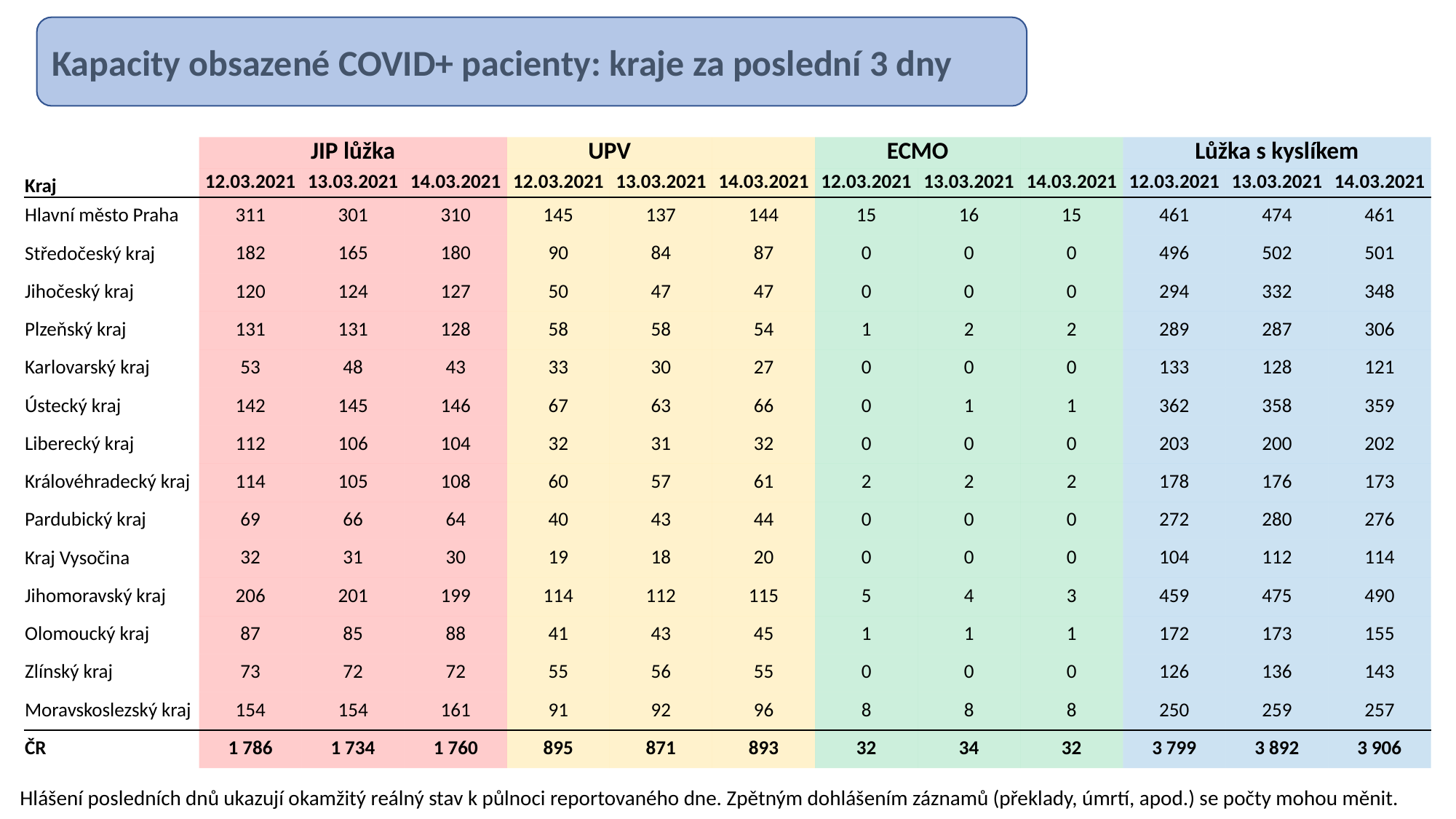

Kapacity obsazené COVID+ pacienty: kraje za poslední 3 dny
|  | JIP lůžka |  |  | UPV |  |  | ECMO |  |  | Lůžka s kyslíkem |  |  |
| --- | --- | --- | --- | --- | --- | --- | --- | --- | --- | --- | --- | --- |
| Kraj | 12.03.2021 | 13.03.2021 | 14.03.2021 | 12.03.2021 | 13.03.2021 | 14.03.2021 | 12.03.2021 | 13.03.2021 | 14.03.2021 | 12.03.2021 | 13.03.2021 | 14.03.2021 |
| Hlavní město Praha | 311 | 301 | 310 | 145 | 137 | 144 | 15 | 16 | 15 | 461 | 474 | 461 |
| Středočeský kraj | 182 | 165 | 180 | 90 | 84 | 87 | 0 | 0 | 0 | 496 | 502 | 501 |
| Jihočeský kraj | 120 | 124 | 127 | 50 | 47 | 47 | 0 | 0 | 0 | 294 | 332 | 348 |
| Plzeňský kraj | 131 | 131 | 128 | 58 | 58 | 54 | 1 | 2 | 2 | 289 | 287 | 306 |
| Karlovarský kraj | 53 | 48 | 43 | 33 | 30 | 27 | 0 | 0 | 0 | 133 | 128 | 121 |
| Ústecký kraj | 142 | 145 | 146 | 67 | 63 | 66 | 0 | 1 | 1 | 362 | 358 | 359 |
| Liberecký kraj | 112 | 106 | 104 | 32 | 31 | 32 | 0 | 0 | 0 | 203 | 200 | 202 |
| Královéhradecký kraj | 114 | 105 | 108 | 60 | 57 | 61 | 2 | 2 | 2 | 178 | 176 | 173 |
| Pardubický kraj | 69 | 66 | 64 | 40 | 43 | 44 | 0 | 0 | 0 | 272 | 280 | 276 |
| Kraj Vysočina | 32 | 31 | 30 | 19 | 18 | 20 | 0 | 0 | 0 | 104 | 112 | 114 |
| Jihomoravský kraj | 206 | 201 | 199 | 114 | 112 | 115 | 5 | 4 | 3 | 459 | 475 | 490 |
| Olomoucký kraj | 87 | 85 | 88 | 41 | 43 | 45 | 1 | 1 | 1 | 172 | 173 | 155 |
| Zlínský kraj | 73 | 72 | 72 | 55 | 56 | 55 | 0 | 0 | 0 | 126 | 136 | 143 |
| Moravskoslezský kraj | 154 | 154 | 161 | 91 | 92 | 96 | 8 | 8 | 8 | 250 | 259 | 257 |
| ČR | 1 786 | 1 734 | 1 760 | 895 | 871 | 893 | 32 | 34 | 32 | 3 799 | 3 892 | 3 906 |
Hlášení posledních dnů ukazují okamžitý reálný stav k půlnoci reportovaného dne. Zpětným dohlášením záznamů (překlady, úmrtí, apod.) se počty mohou měnit.